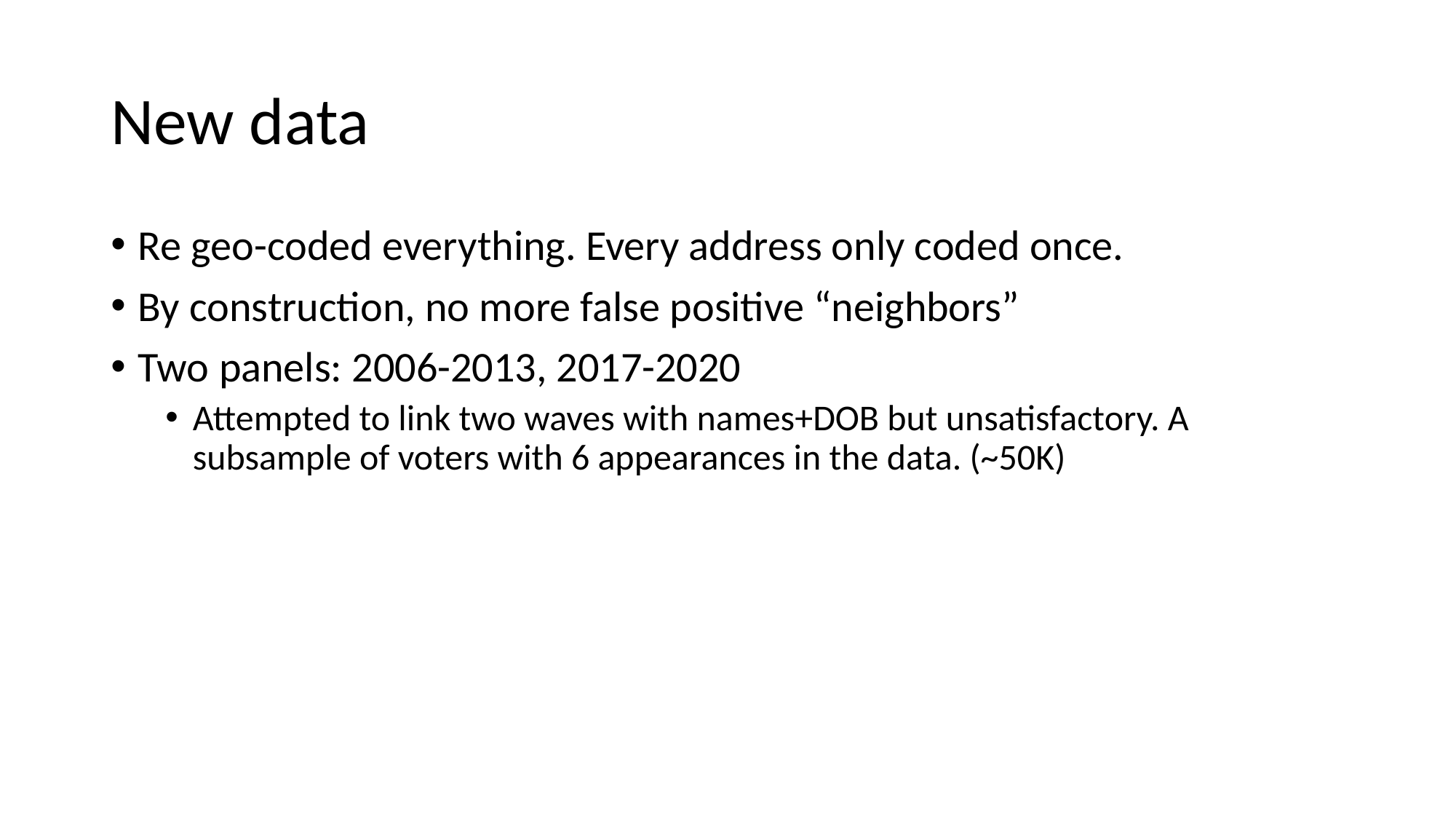

# New data
Re geo-coded everything. Every address only coded once.
By construction, no more false positive “neighbors”
Two panels: 2006-2013, 2017-2020
Attempted to link two waves with names+DOB but unsatisfactory. A subsample of voters with 6 appearances in the data. (~50K)